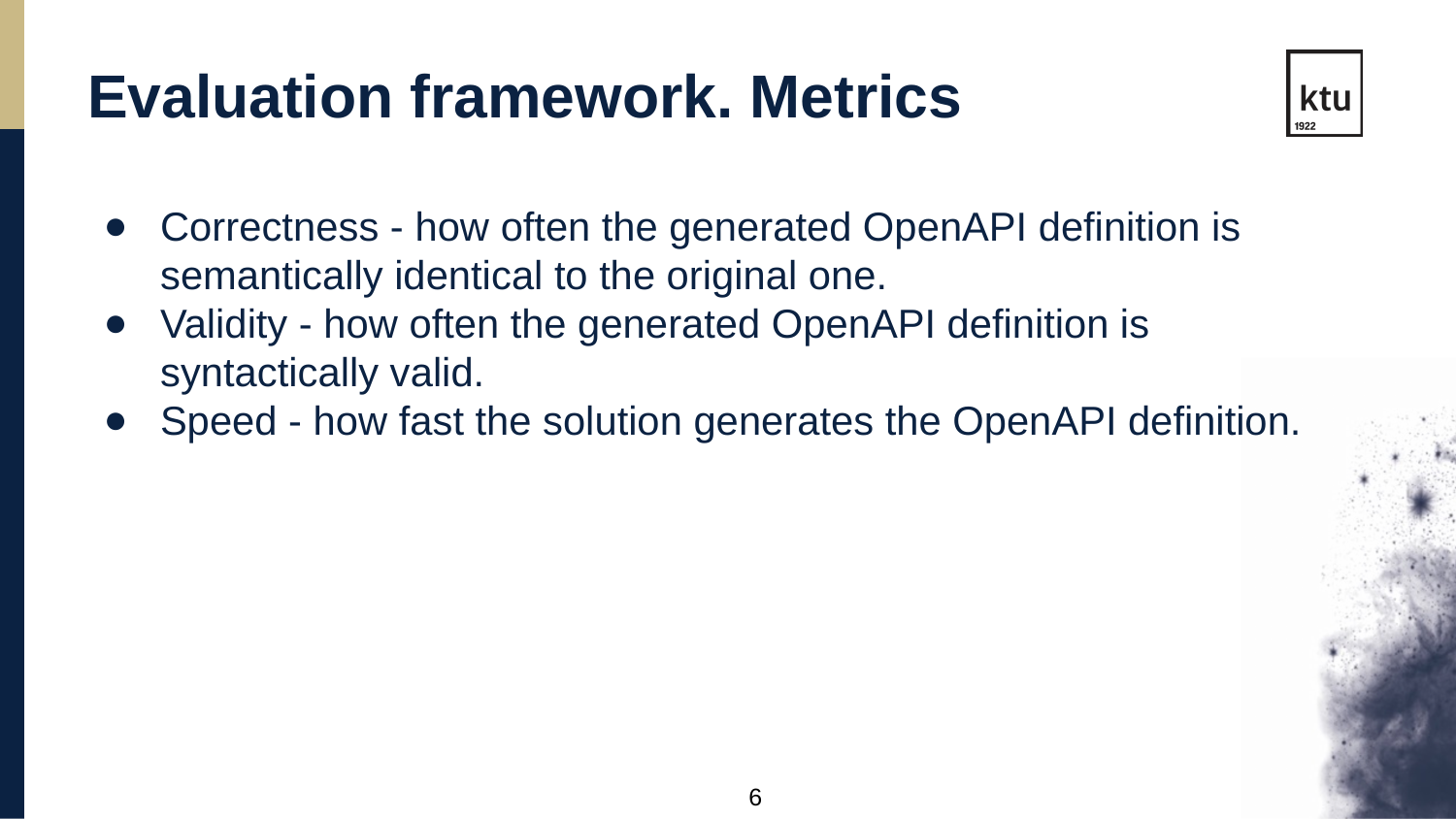

Evaluation framework. Metrics
Correctness - how often the generated OpenAPI definition is semantically identical to the original one.
Validity - how often the generated OpenAPI definition is syntactically valid.
Speed - how fast the solution generates the OpenAPI definition.